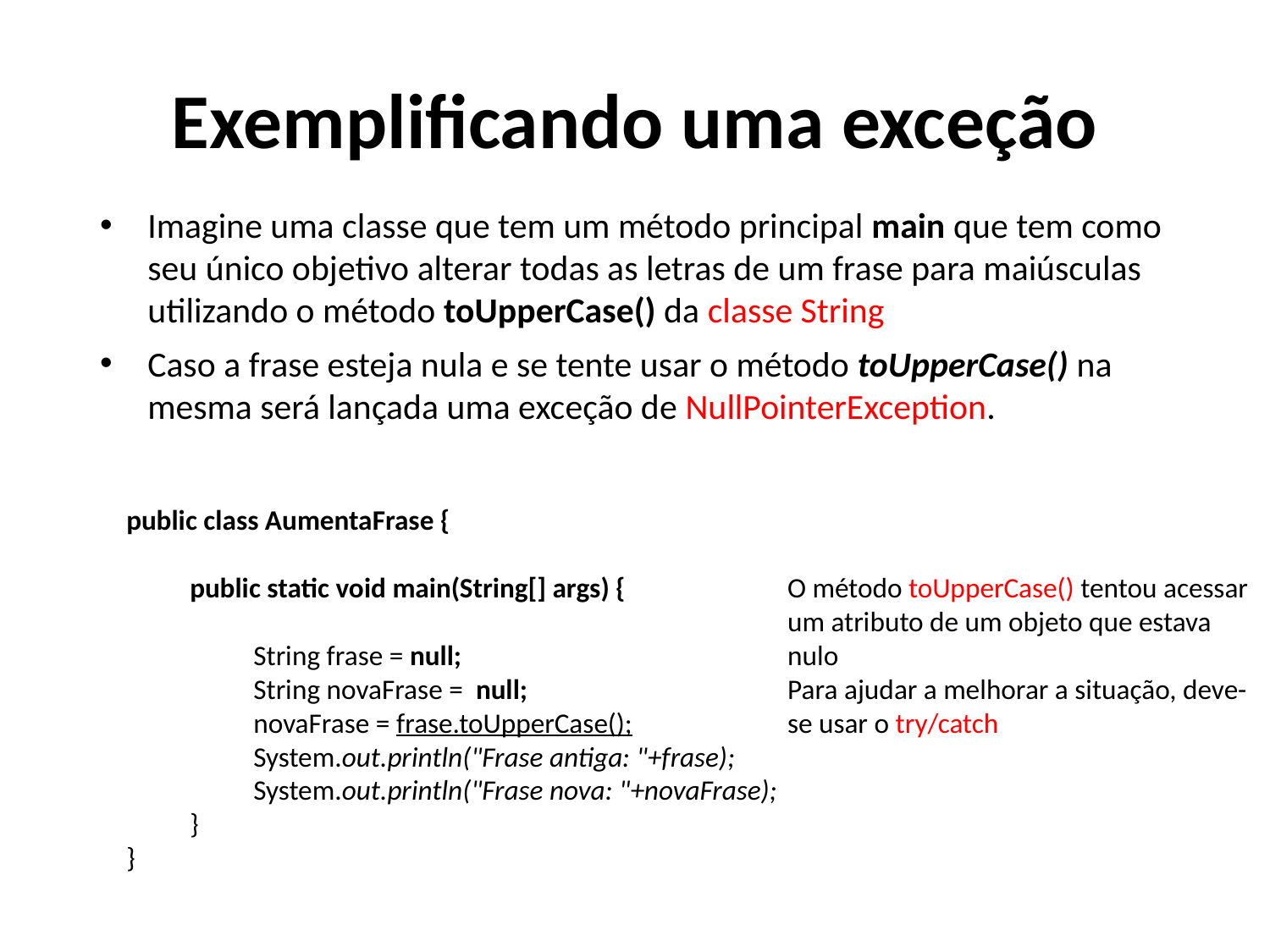

# Exemplificando uma exceção
Imagine uma classe que tem um método principal main que tem como seu único objetivo alterar todas as letras de um frase para maiúsculas utilizando o método toUpperCase() da classe String
Caso a frase esteja nula e se tente usar o método toUpperCase() na mesma será lançada uma exceção de NullPointerException.
public class AumentaFrase {

public static void main(String[] args) {

String frase = null;
String novaFrase =  null;
novaFrase = frase.toUpperCase();
System.out.println("Frase antiga: "+frase);
System.out.println("Frase nova: "+novaFrase);
}
}
O método toUpperCase() tentou acessar um atributo de um objeto que estava nulo
Para ajudar a melhorar a situação, deve-se usar o try/catch